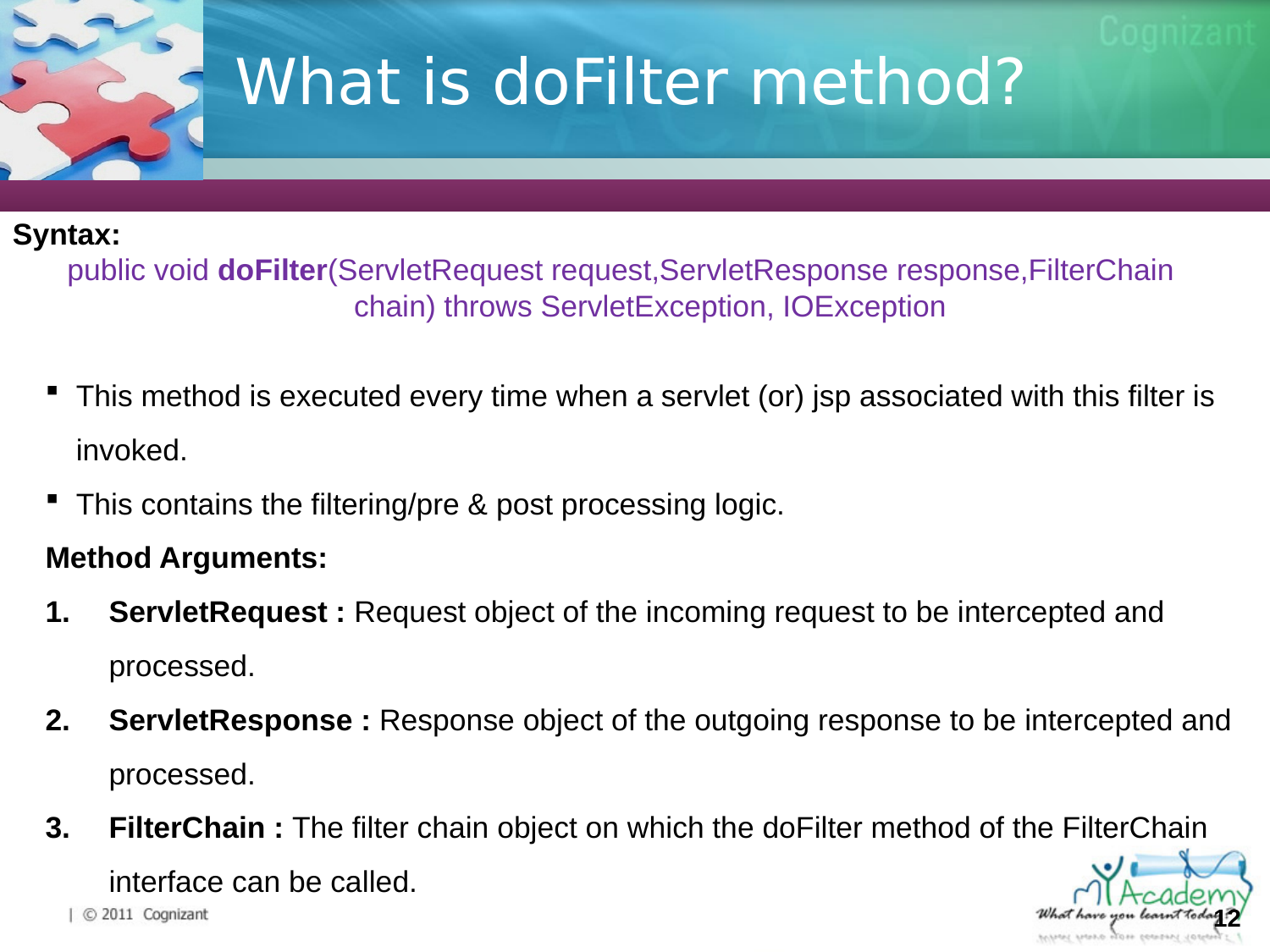

# What is doFilter method?
Syntax:
public void doFilter(ServletRequest request,ServletResponse response,FilterChain chain) throws ServletException, IOException

This method is executed every time when a servlet (or) jsp associated with this filter is invoked.
This contains the filtering/pre & post processing logic.
Method Arguments:
ServletRequest : Request object of the incoming request to be intercepted and processed.
ServletResponse : Response object of the outgoing response to be intercepted and processed.
FilterChain : The filter chain object on which the doFilter method of the FilterChain interface can be called.
12